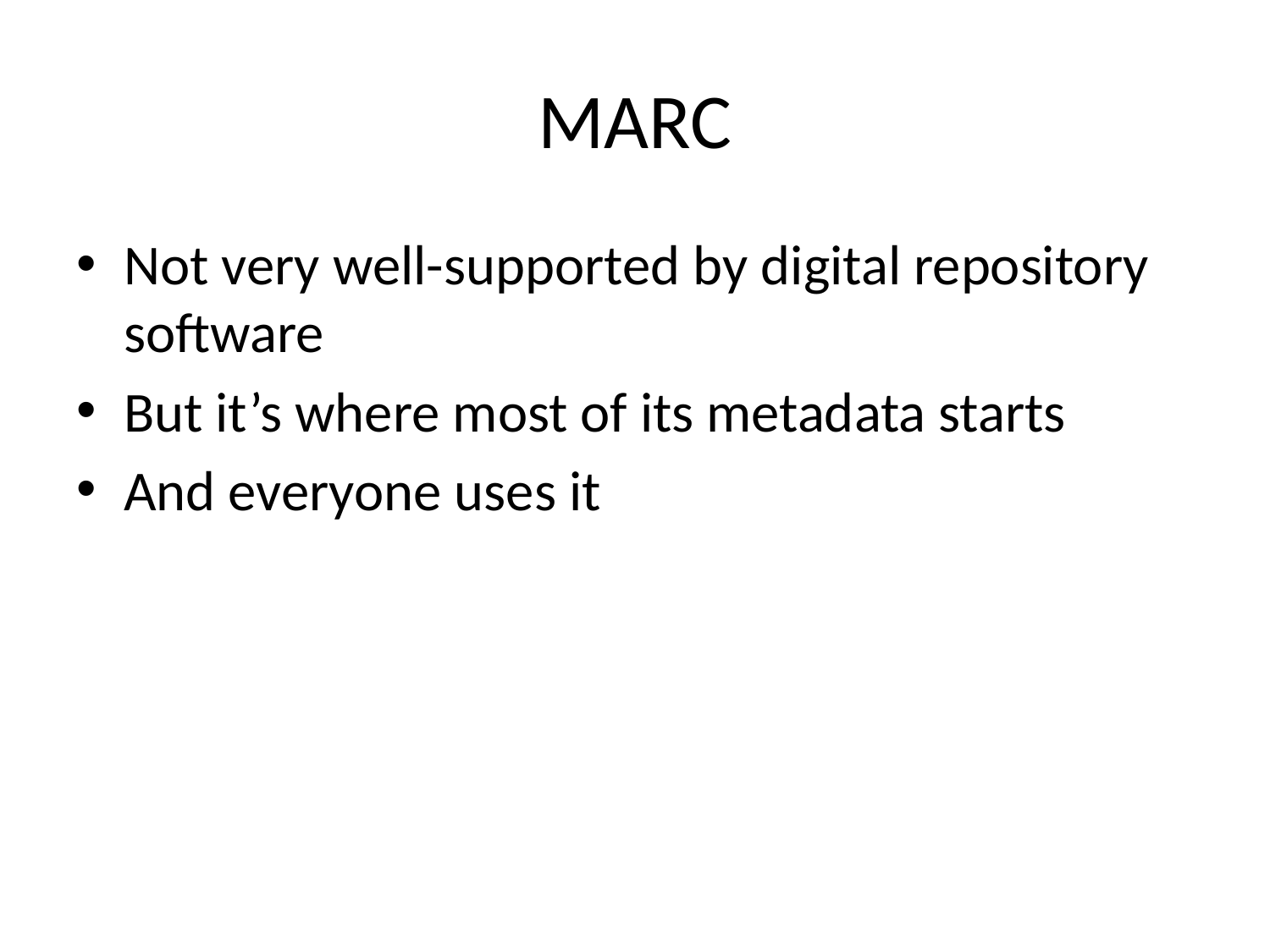

# MARC
Not very well-supported by digital repository software
But it’s where most of its metadata starts
And everyone uses it